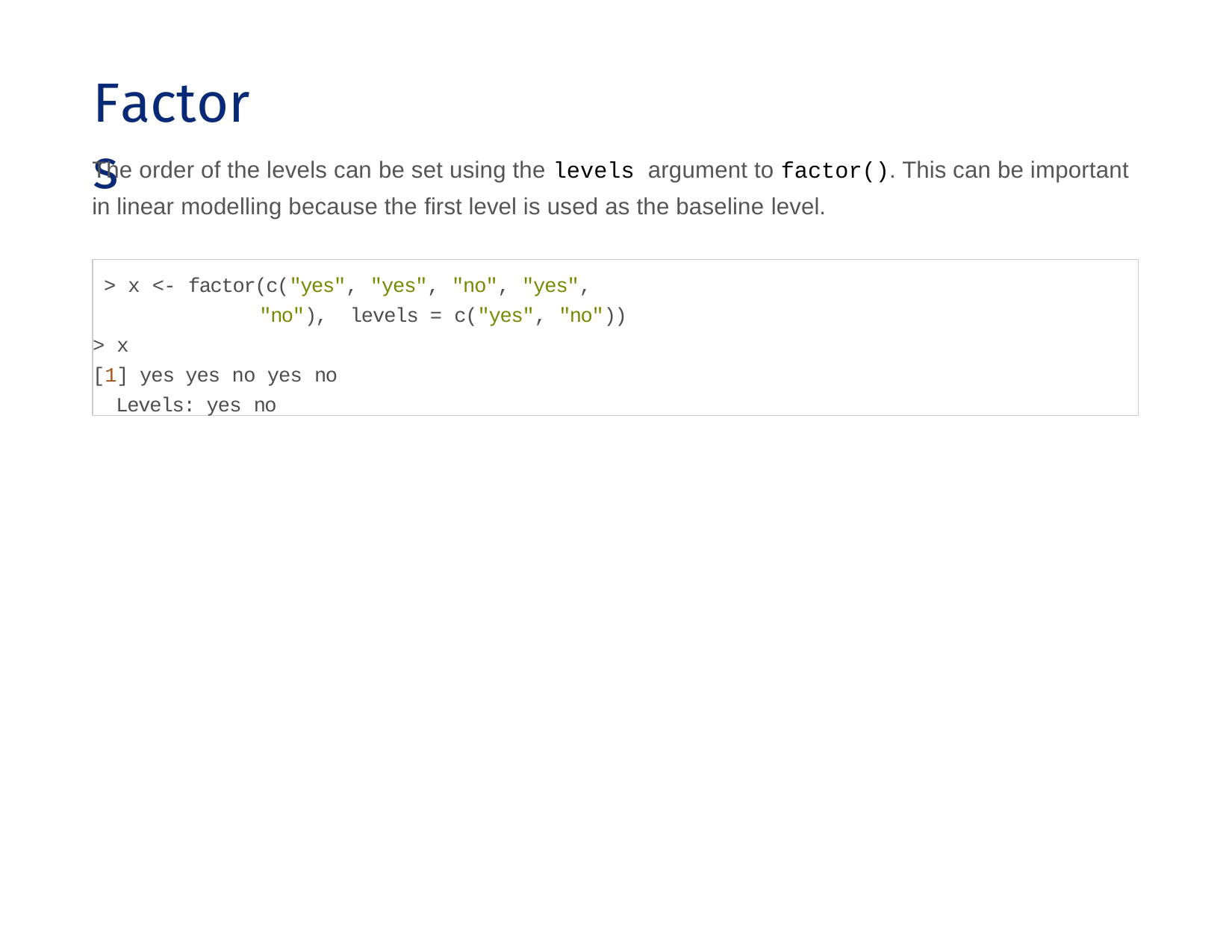

# Factors
The order of the levels can be set using the levels argument to factor(). This can be important  in linear modelling because the first level is used as the baseline level.
> x <- factor(c("yes", "yes", "no", "yes", "no"),  levels = c("yes", "no"))
> x
[1] yes yes no yes no  Levels: yes no